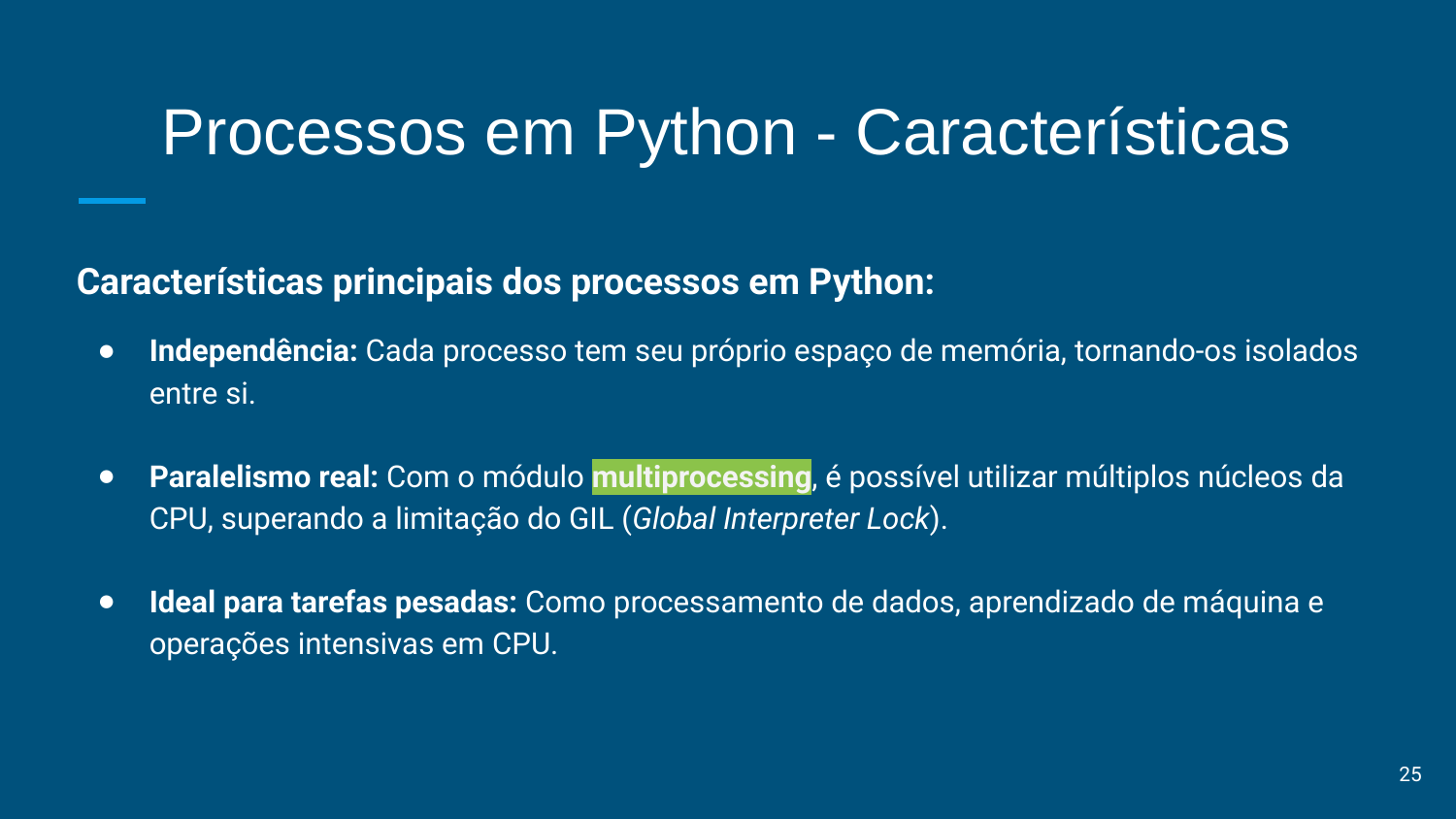

# Processos em Python - Características
Características principais dos processos em Python:
Independência: Cada processo tem seu próprio espaço de memória, tornando-os isolados entre si.
Paralelismo real: Com o módulo multiprocessing, é possível utilizar múltiplos núcleos da CPU, superando a limitação do GIL (Global Interpreter Lock).
Ideal para tarefas pesadas: Como processamento de dados, aprendizado de máquina e operações intensivas em CPU.

25